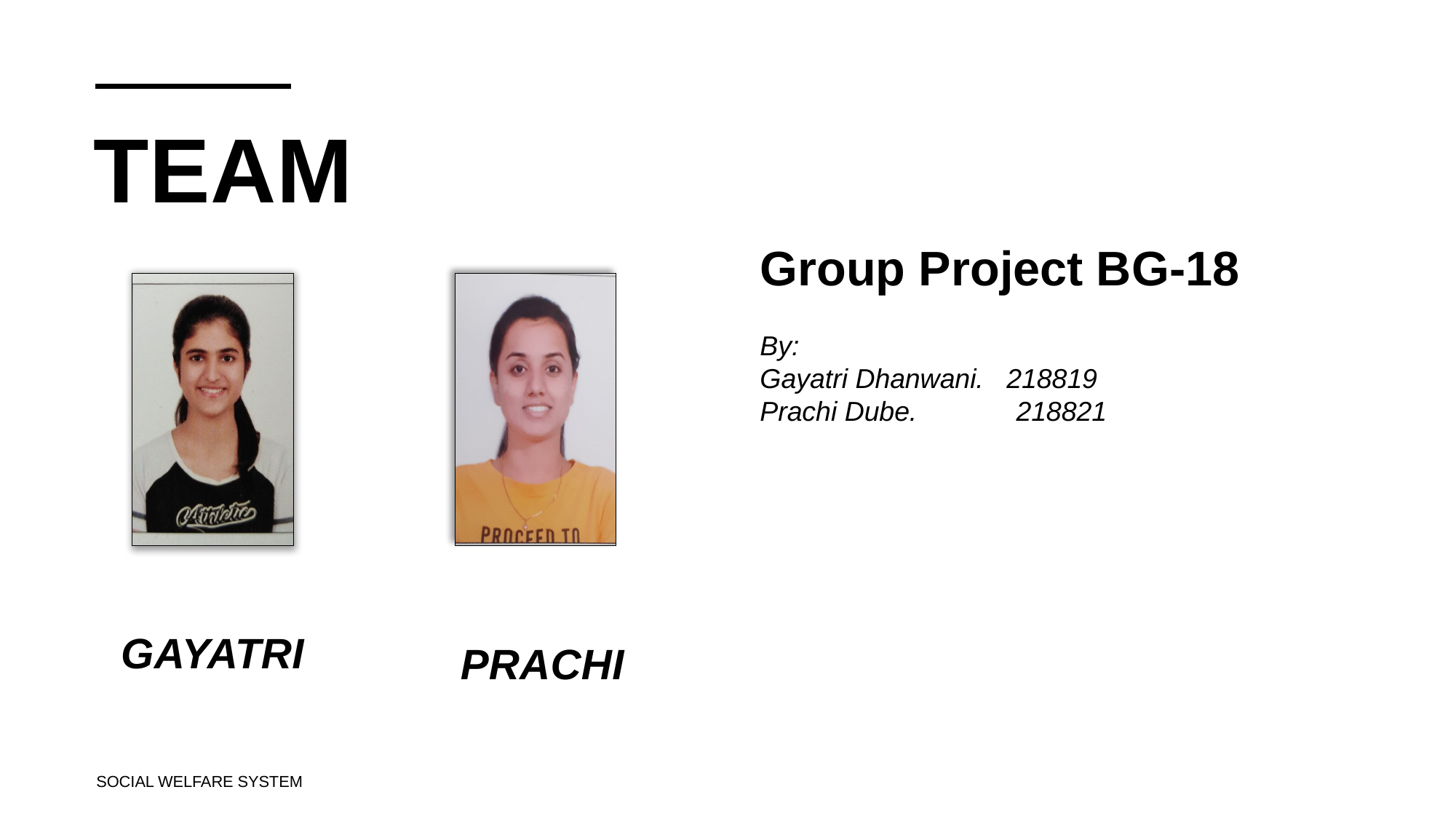

# team
GAYATRI
PRACHI

Group Project BG-18

By:
Gayatri Dhanwani.   218819
Prachi Dube.             218821

SOCIAL WELFARE SYSTEM